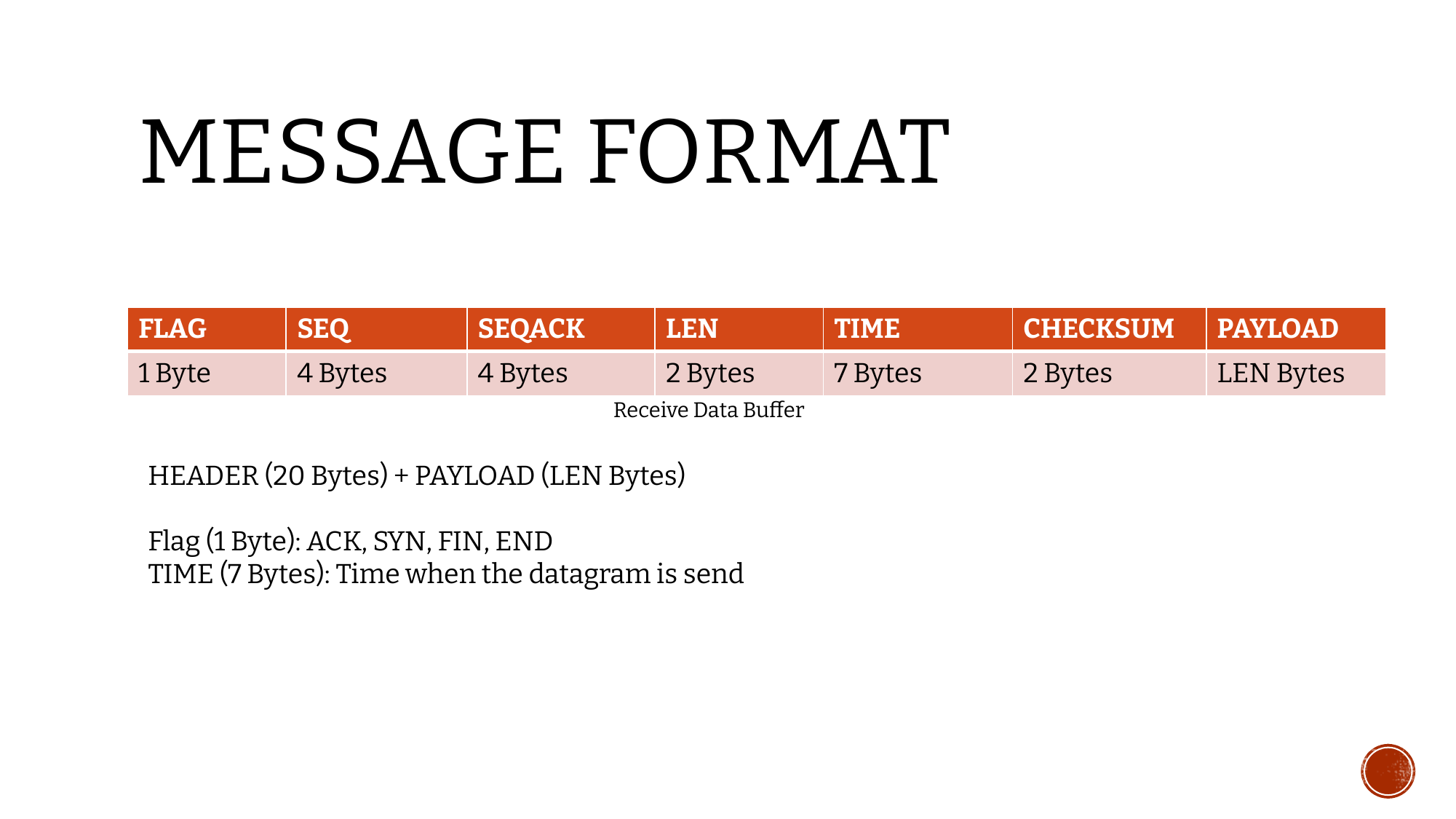

# Message format
| FLAG | SEQ | SEQACK | LEN | TIME | CHECKSUM | PAYLOAD |
| --- | --- | --- | --- | --- | --- | --- |
| 1 Byte | 4 Bytes | 4 Bytes | 2 Bytes | 7 Bytes | 2 Bytes | LEN Bytes |
Receive Data Buffer
HEADER (20 Bytes) + PAYLOAD (LEN Bytes)

Flag (1 Byte): ACK, SYN, FIN, END
TIME (7 Bytes): Time when the datagram is send